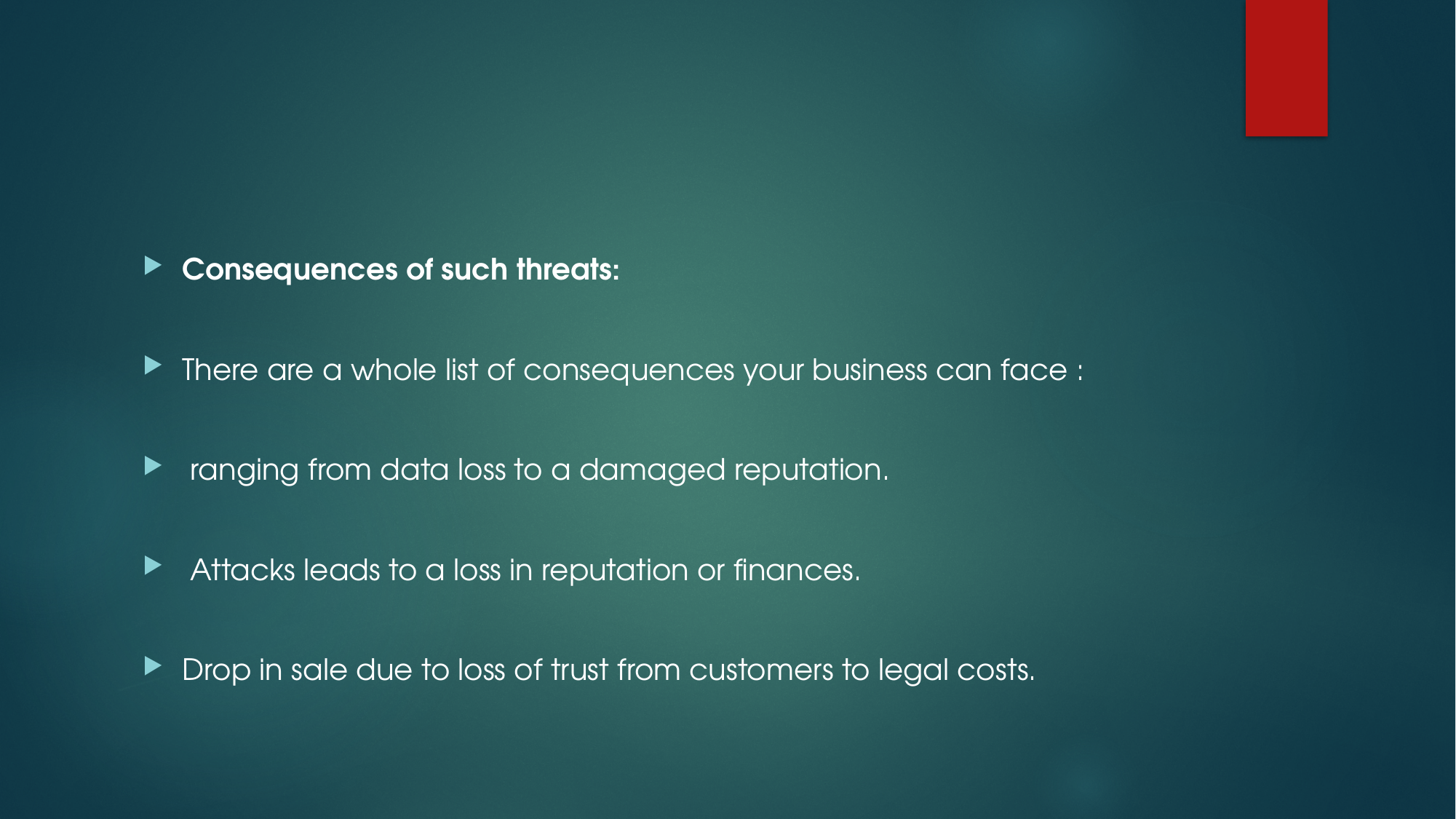

Consequences of such threats:

There are a whole list of consequences your business can face :

 ranging from data loss to a damaged reputation.

 Attacks leads to a loss in reputation or finances.

Drop in sale due to loss of trust from customers to legal costs.